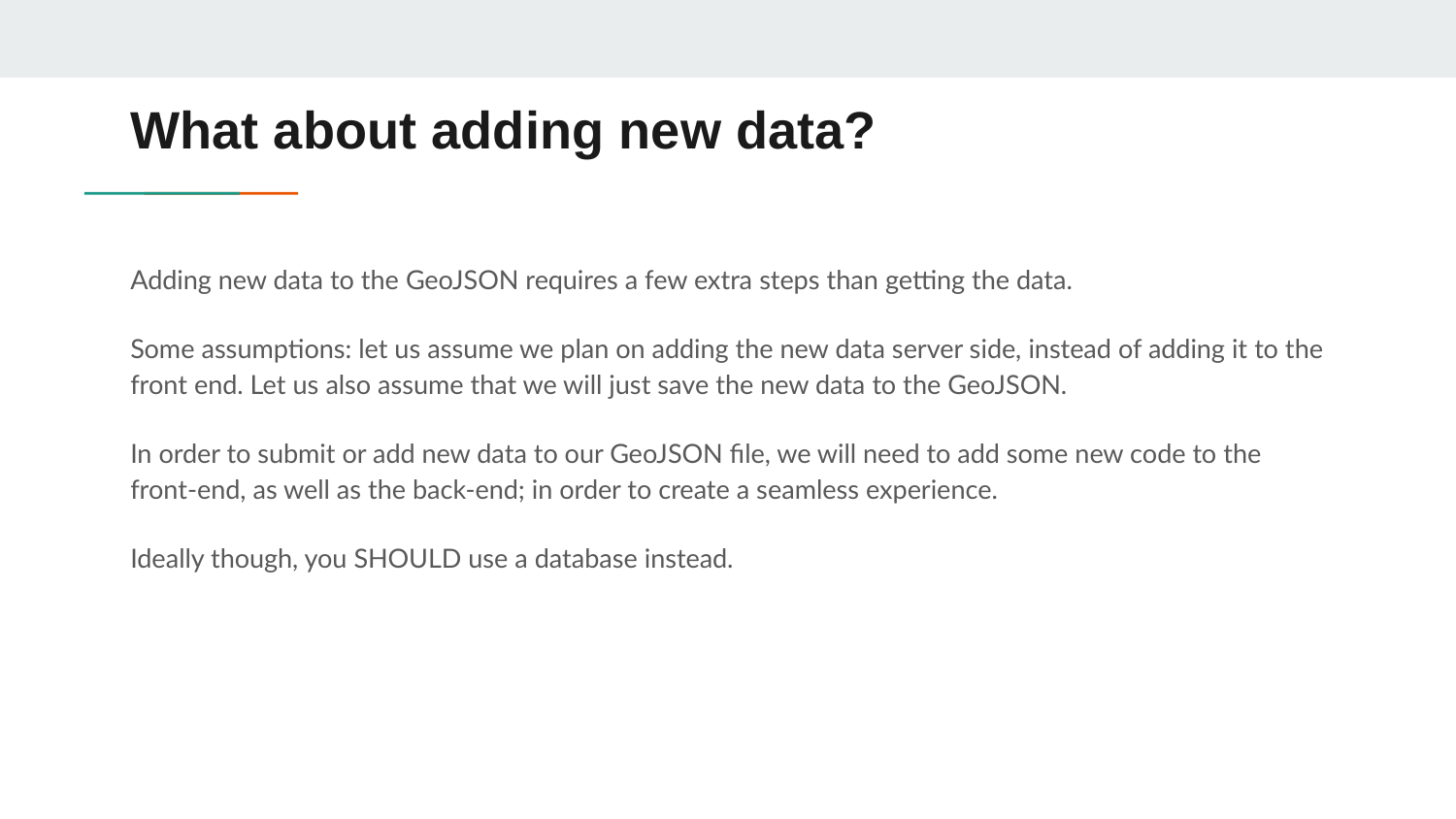

# What about adding new data?
Adding new data to the GeoJSON requires a few extra steps than getting the data.
Some assumptions: let us assume we plan on adding the new data server side, instead of adding it to the front end. Let us also assume that we will just save the new data to the GeoJSON.
In order to submit or add new data to our GeoJSON file, we will need to add some new code to the front-end, as well as the back-end; in order to create a seamless experience.
Ideally though, you SHOULD use a database instead.